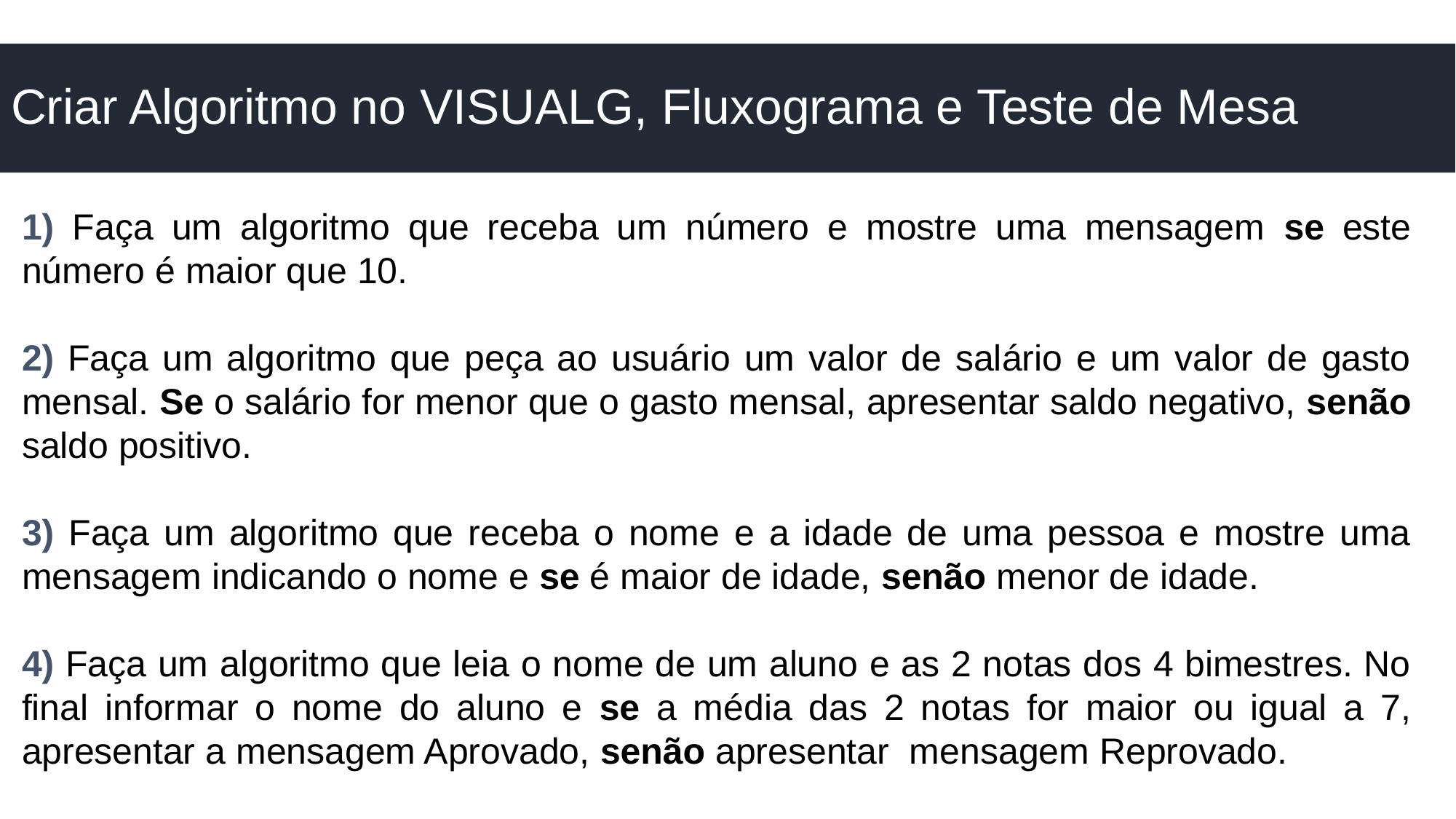

# Criar Algoritmo no VISUALG, Fluxograma e Teste de Mesa
1) Faça um algoritmo que receba um número e mostre uma mensagem se este número é maior que 10.

2) Faça um algoritmo que peça ao usuário um valor de salário e um valor de gasto mensal. Se o salário for menor que o gasto mensal, apresentar saldo negativo, senão saldo positivo.

3) Faça um algoritmo que receba o nome e a idade de uma pessoa e mostre uma mensagem indicando o nome e se é maior de idade, senão menor de idade.

4) Faça um algoritmo que leia o nome de um aluno e as 2 notas dos 4 bimestres. No final informar o nome do aluno e se a média das 2 notas for maior ou igual a 7, apresentar a mensagem Aprovado, senão apresentar  mensagem Reprovado.